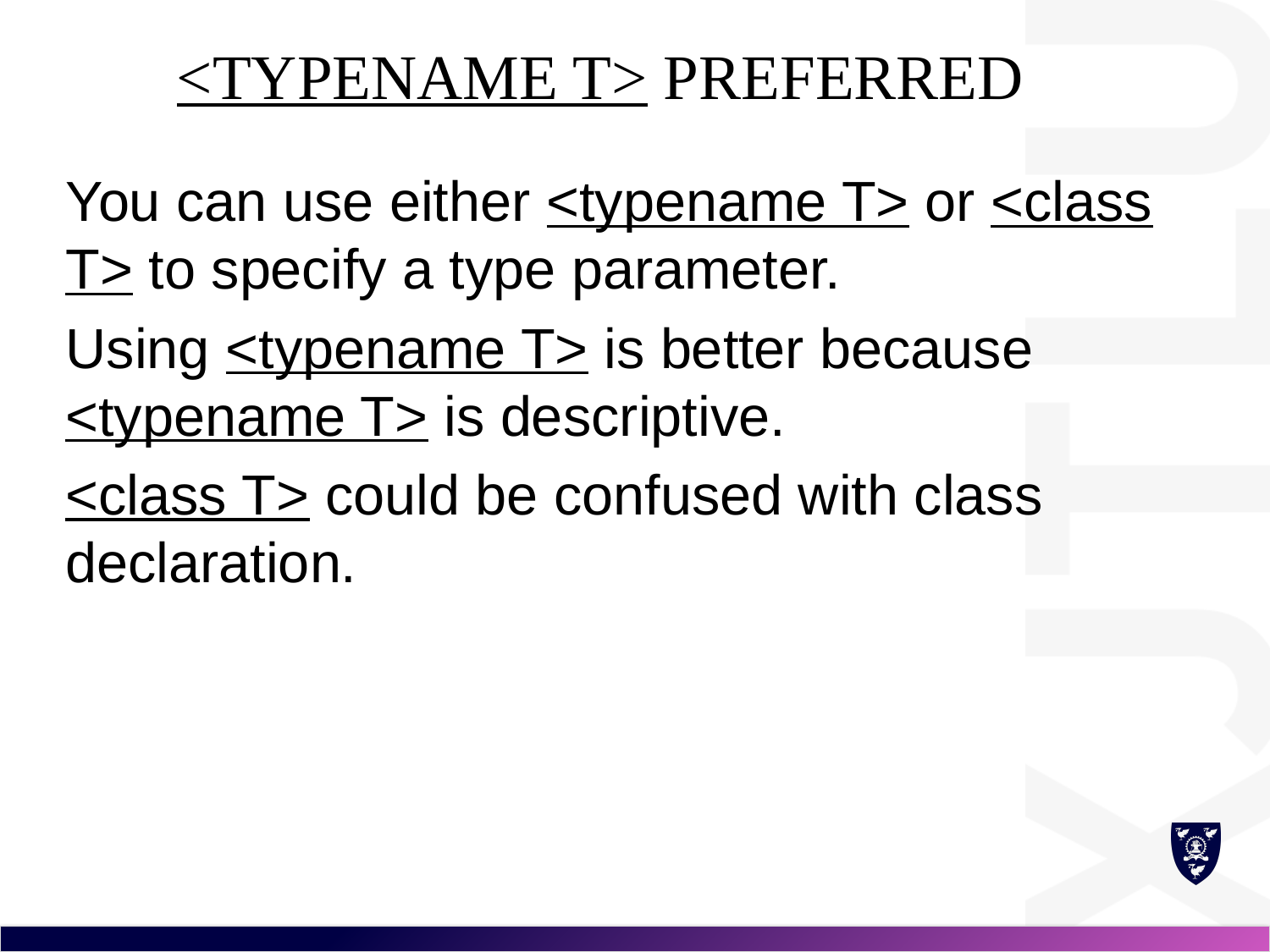

# <typename T> preferred
You can use either <typename T> or <class T> to specify a type parameter.
Using <typename T> is better because <typename T> is descriptive.
<class T> could be confused with class declaration.
12